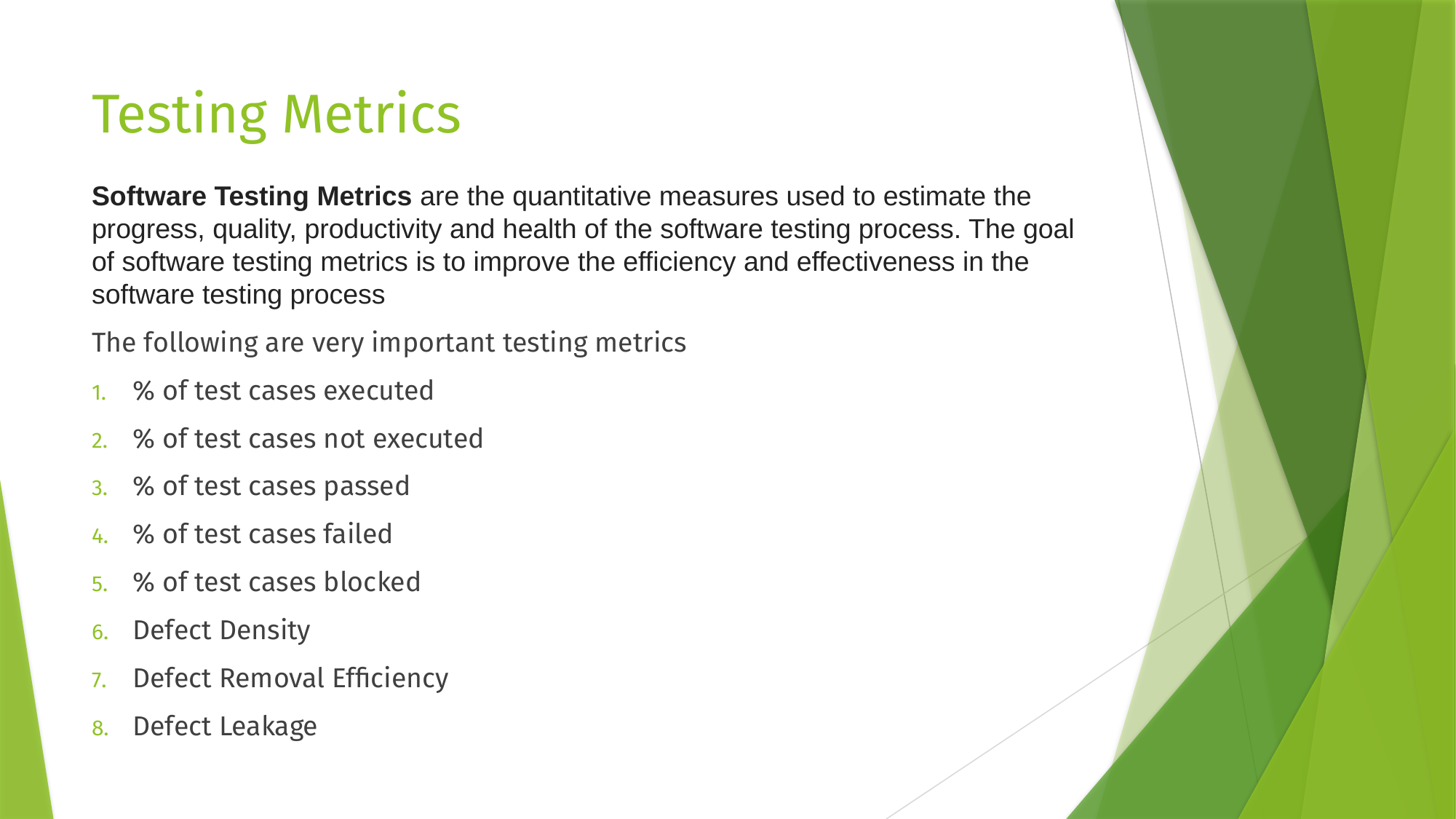

# Testing Metrics
Software Testing Metrics are the quantitative measures used to estimate the progress, quality, productivity and health of the software testing process. The goal of software testing metrics is to improve the efficiency and effectiveness in the software testing process
The following are very important testing metrics
% of test cases executed
% of test cases not executed
% of test cases passed
% of test cases failed
% of test cases blocked
Defect Density
Defect Removal Efficiency
Defect Leakage